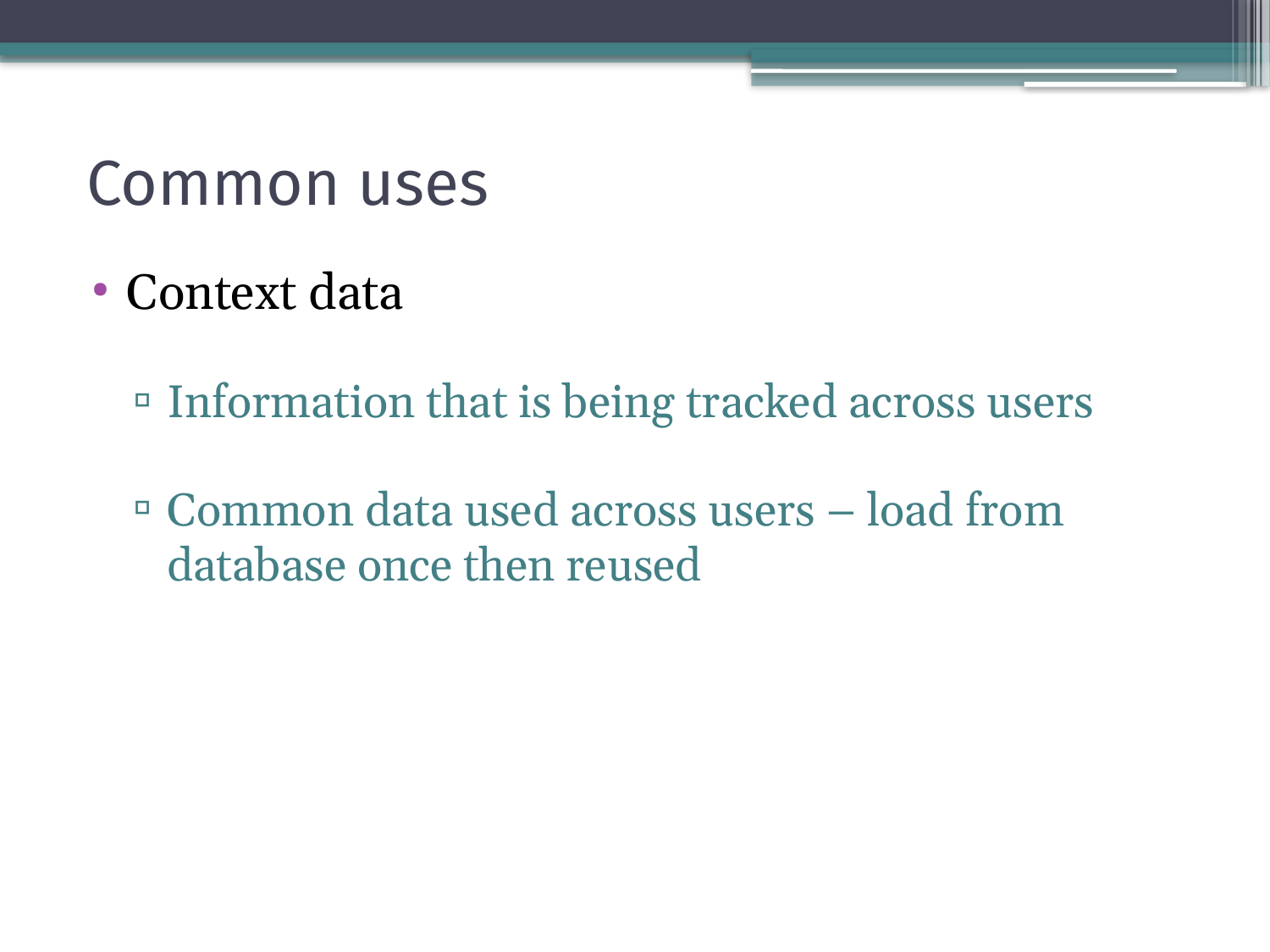

# Common uses
Context data
Information that is being tracked across users
Common data used across users – load from database once then reused